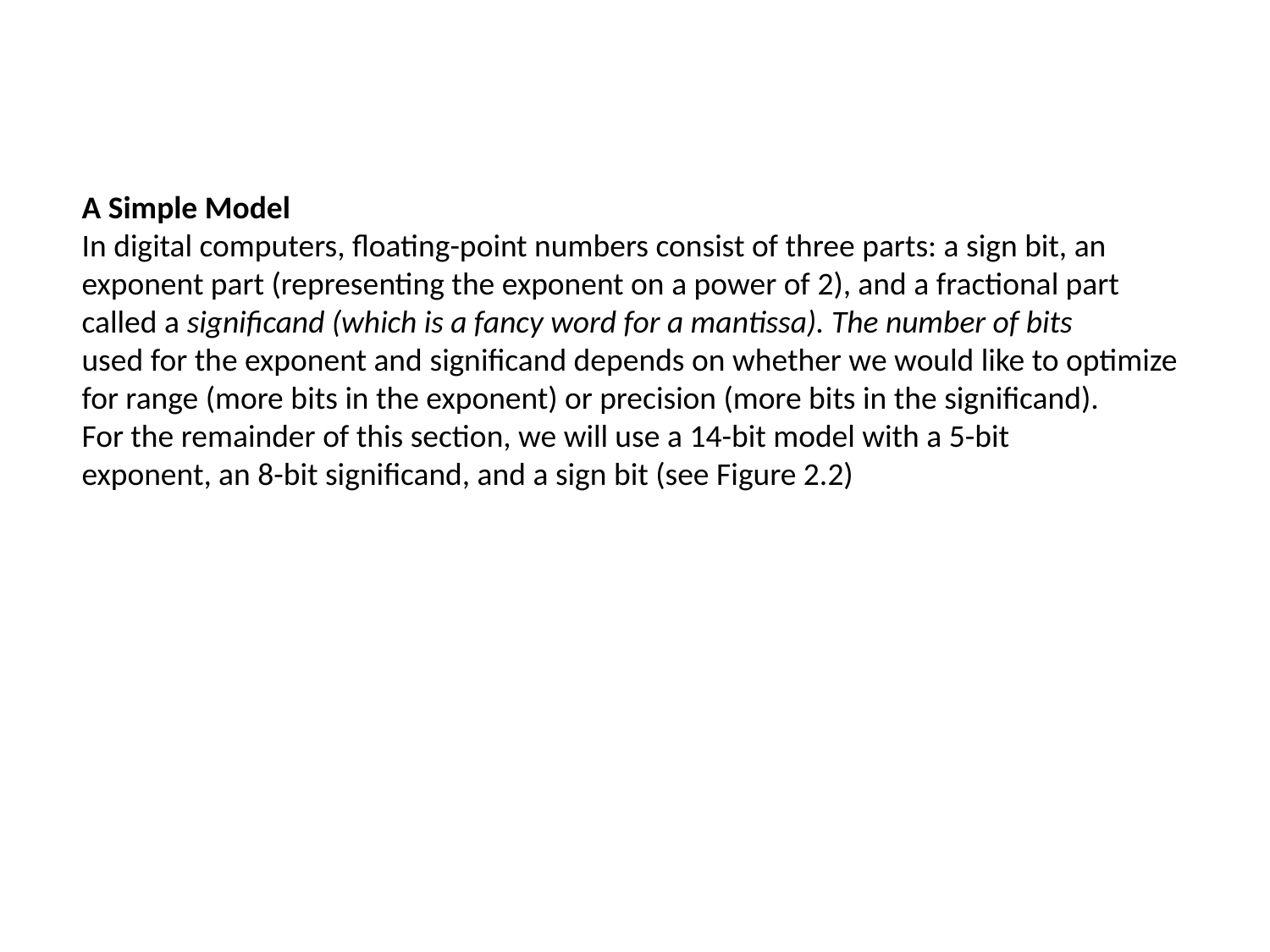

A Simple Model
In digital computers, floating-point numbers consist of three parts: a sign bit, an
exponent part (representing the exponent on a power of 2), and a fractional part
called a significand (which is a fancy word for a mantissa). The number of bits
used for the exponent and significand depends on whether we would like to optimize
for range (more bits in the exponent) or precision (more bits in the significand).
For the remainder of this section, we will use a 14-bit model with a 5-bit
exponent, an 8-bit significand, and a sign bit (see Figure 2.2)